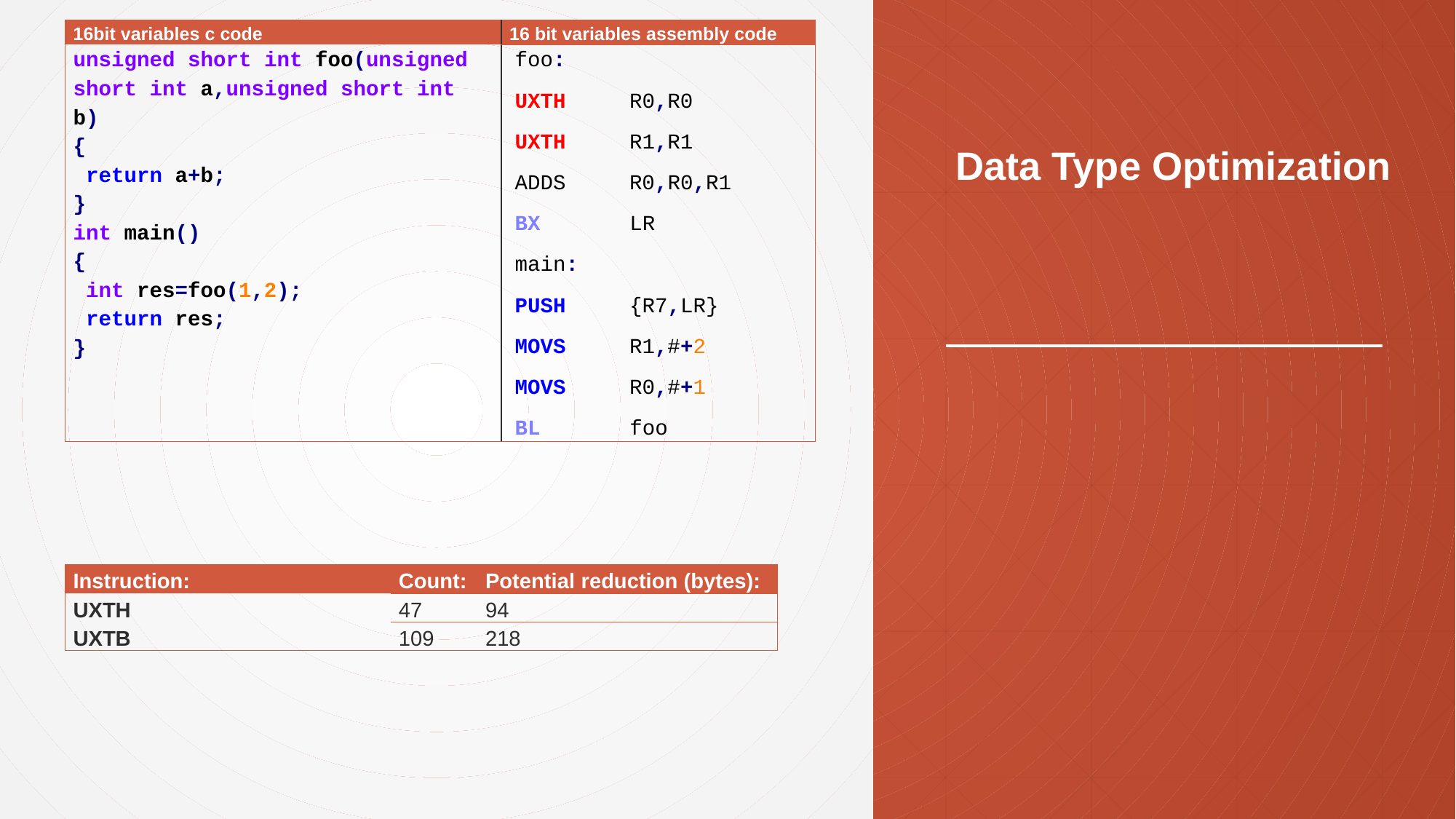

| 16bit variables c code | 16 bit variables assembly code |
| --- | --- |
| unsigned short int foo(unsigned short int a,unsigned short int b) { return a+b; } int main() { int res=foo(1,2); return res; } | foo: UXTH R0,R0 UXTH R1,R1 ADDS R0,R0,R1 BX LR main: PUSH {R7,LR} MOVS R1,#+2 MOVS R0,#+1 BL foo |
# Data Type Optimization

| Instruction: | Count: | Potential reduction (bytes): |
| --- | --- | --- |
| UXTH | 47 | 94 |
| UXTB | 109 | 218 |